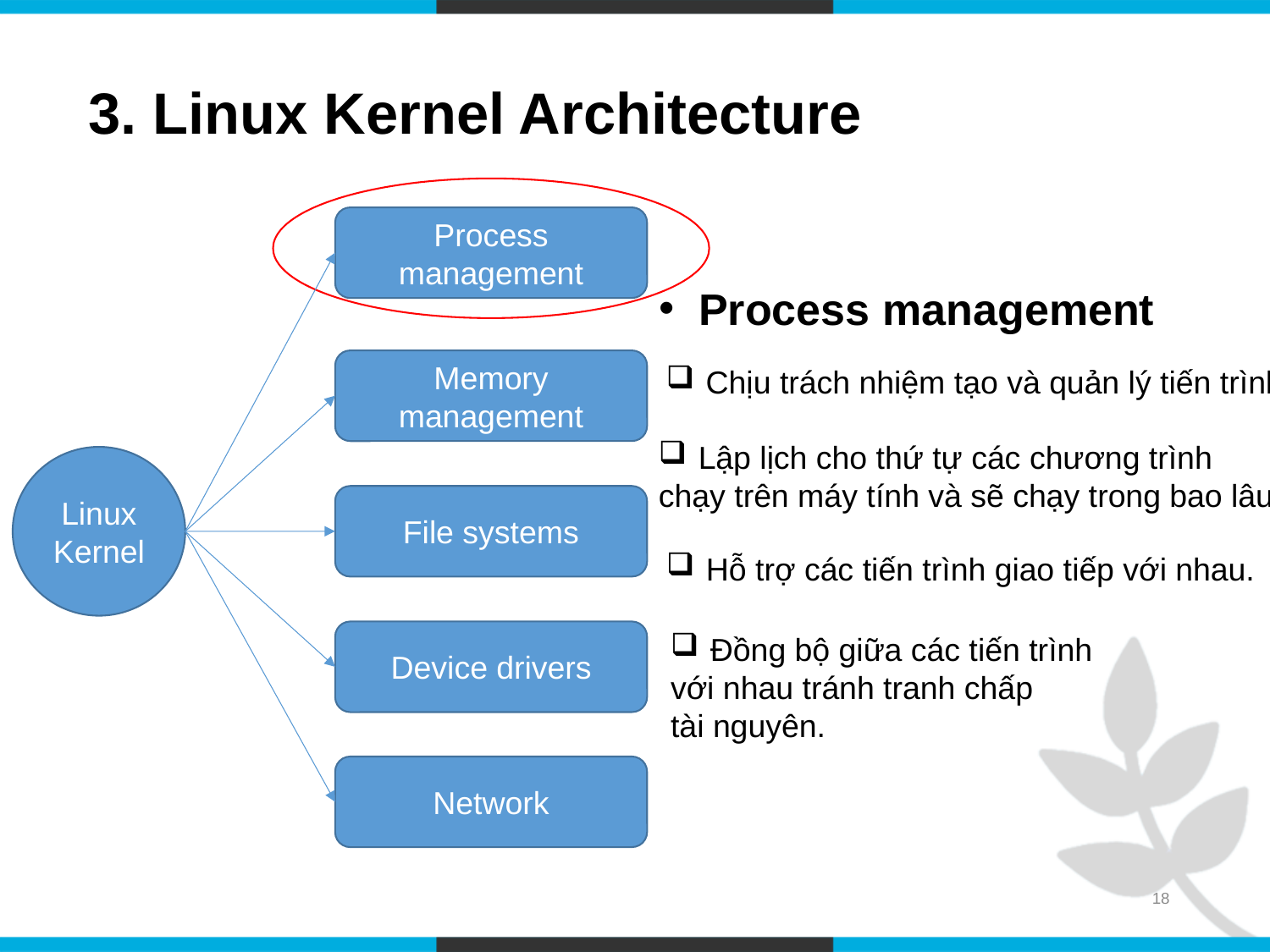

# 3. Linux Kernel Architecture

Process management
Process management
Memory management
Chịu trách nhiệm tạo và quản lý tiến trình.
Lập lịch cho thứ tự các chương trình
chạy trên máy tính và sẽ chạy trong bao lâu.
Linux Kernel
File systems
Hỗ trợ các tiến trình giao tiếp với nhau.
Device drivers
Đồng bộ giữa các tiến trình
với nhau tránh tranh chấp
tài nguyên.
Network
18